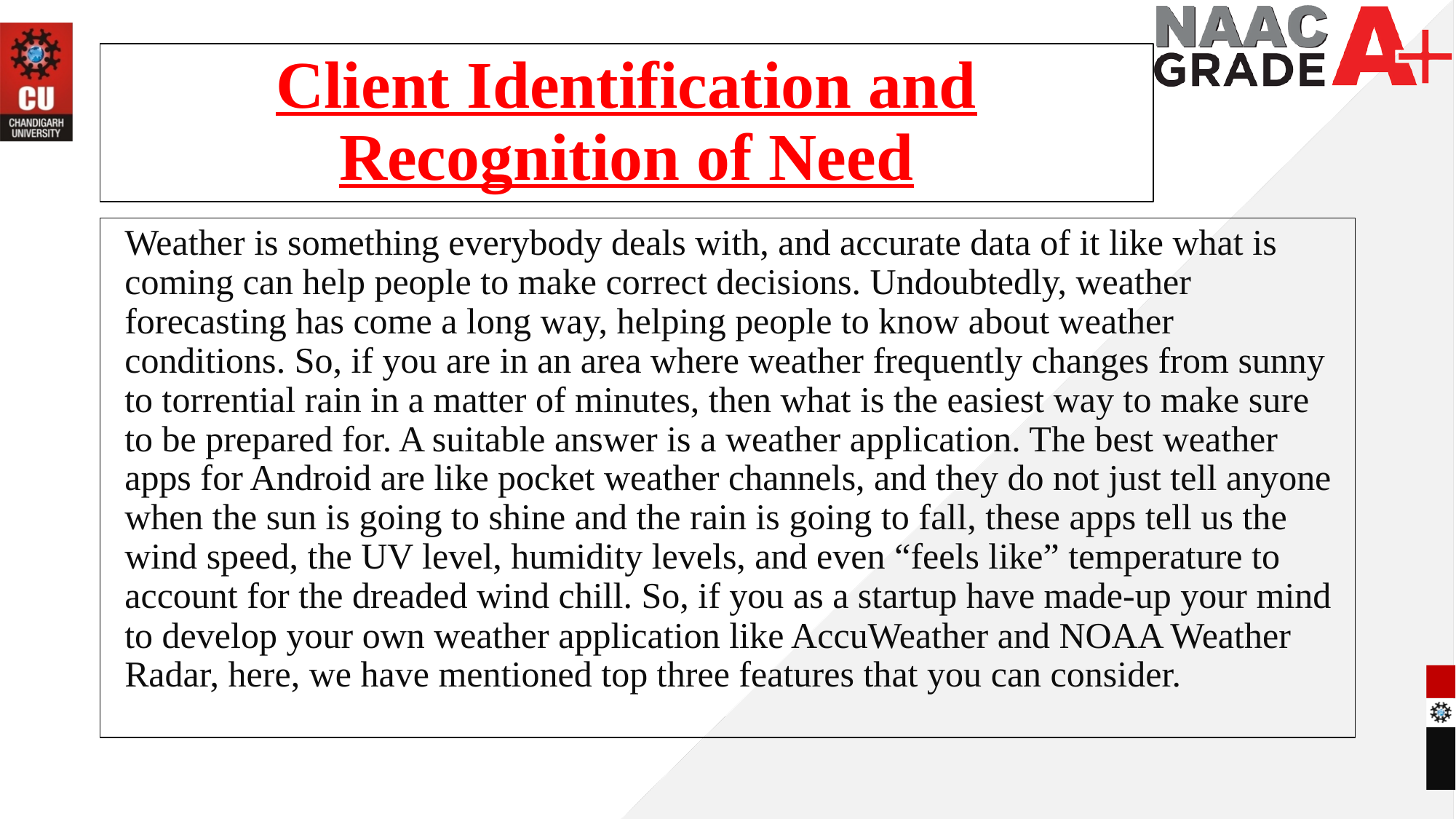

# Client Identification and Recognition of Need
Weather is something everybody deals with, and accurate data of it like what is coming can help people to make correct decisions. Undoubtedly, weather forecasting has come a long way, helping people to know about weather conditions. So, if you are in an area where weather frequently changes from sunny to torrential rain in a matter of minutes, then what is the easiest way to make sure to be prepared for. A suitable answer is a weather application. The best weather apps for Android are like pocket weather channels, and they do not just tell anyone when the sun is going to shine and the rain is going to fall, these apps tell us the wind speed, the UV level, humidity levels, and even “feels like” temperature to account for the dreaded wind chill. So, if you as a startup have made-up your mind to develop your own weather application like AccuWeather and NOAA Weather Radar, here, we have mentioned top three features that you can consider.